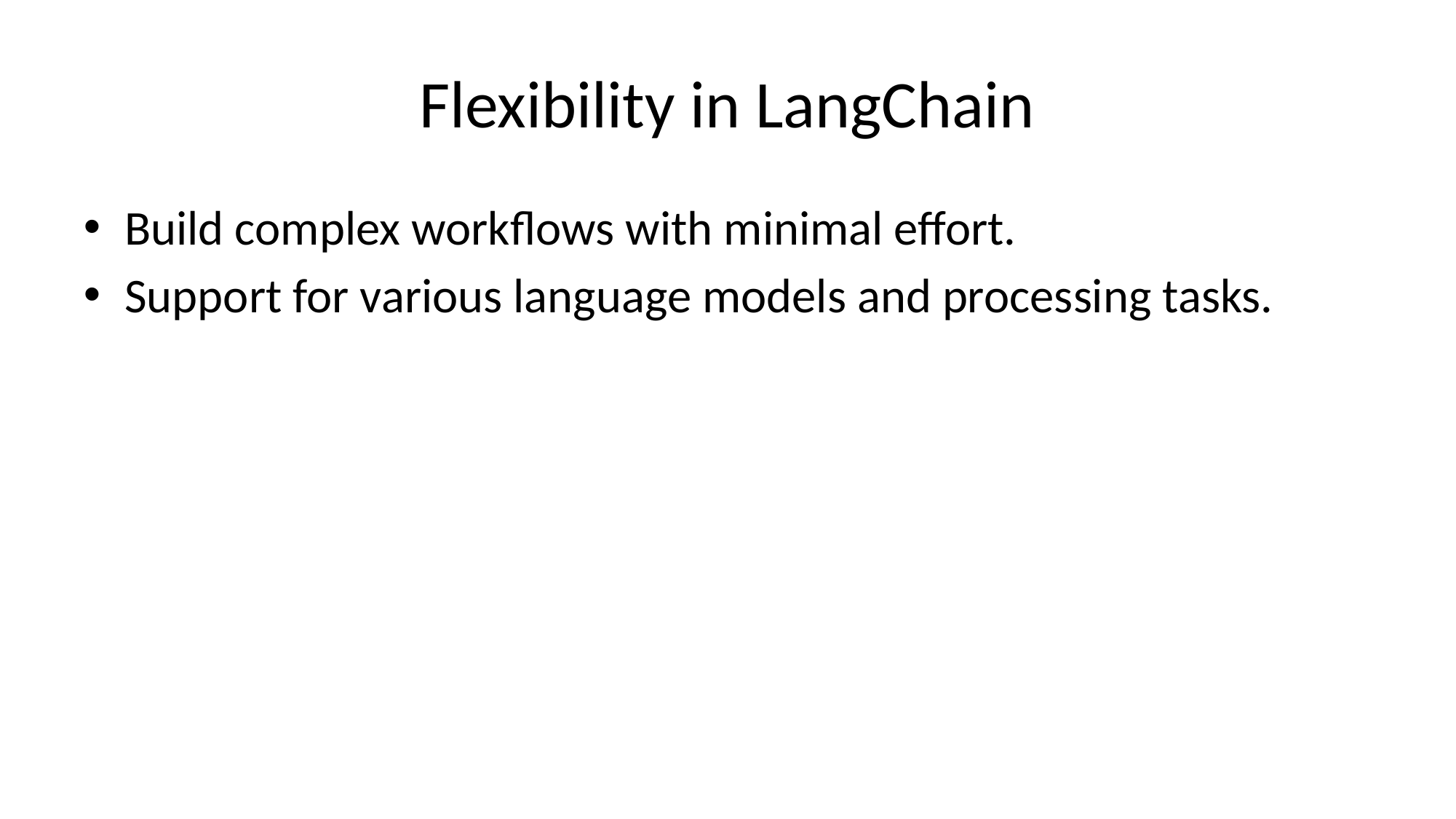

# Flexibility in LangChain
Build complex workflows with minimal effort.
Support for various language models and processing tasks.